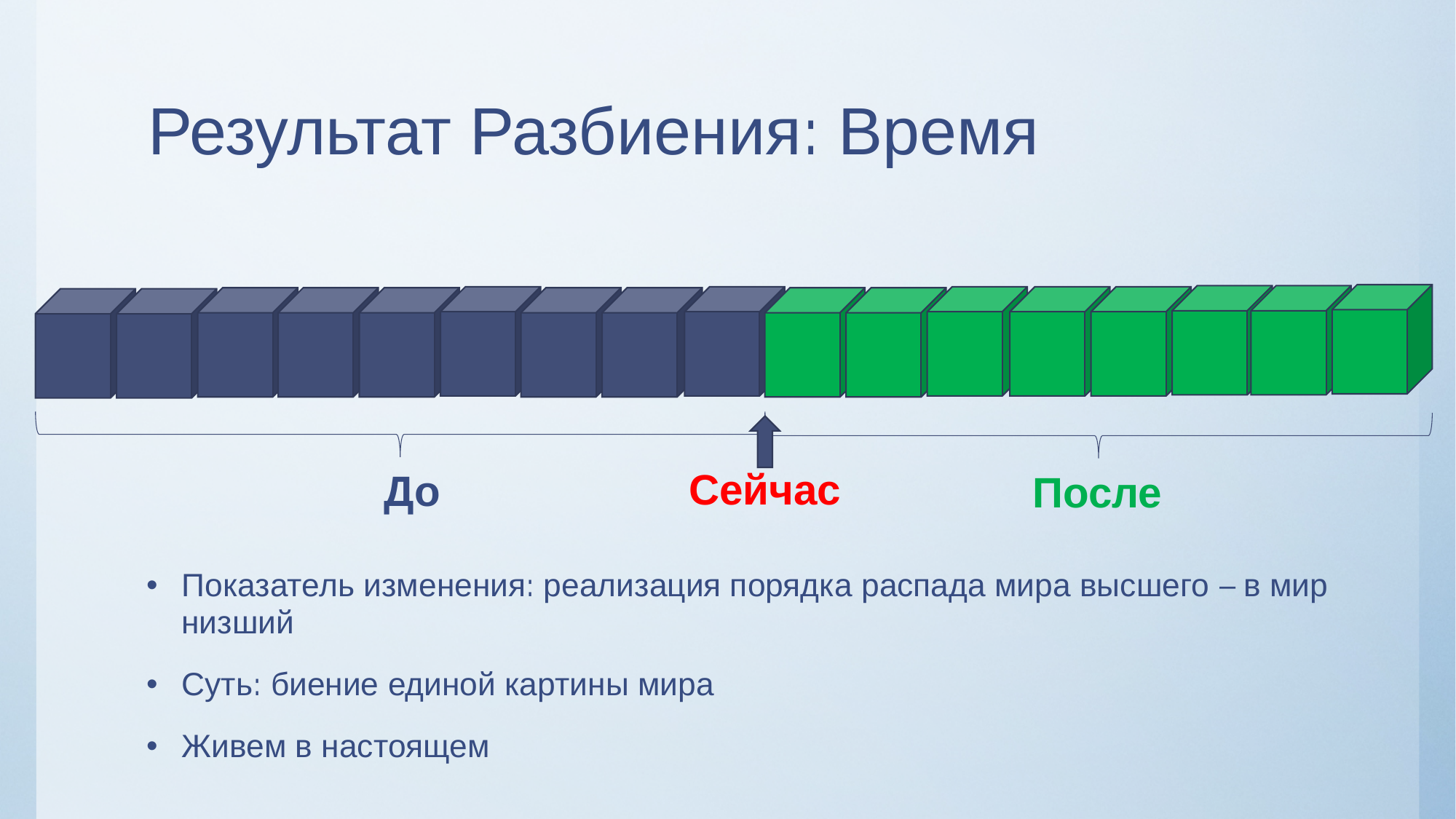

# Результат Разбиения: Время

Сейчас
До
После
Показатель изменения: реализация порядка распада мира высшего – в мир низший
Суть: биение единой картины мира
Живем в настоящем